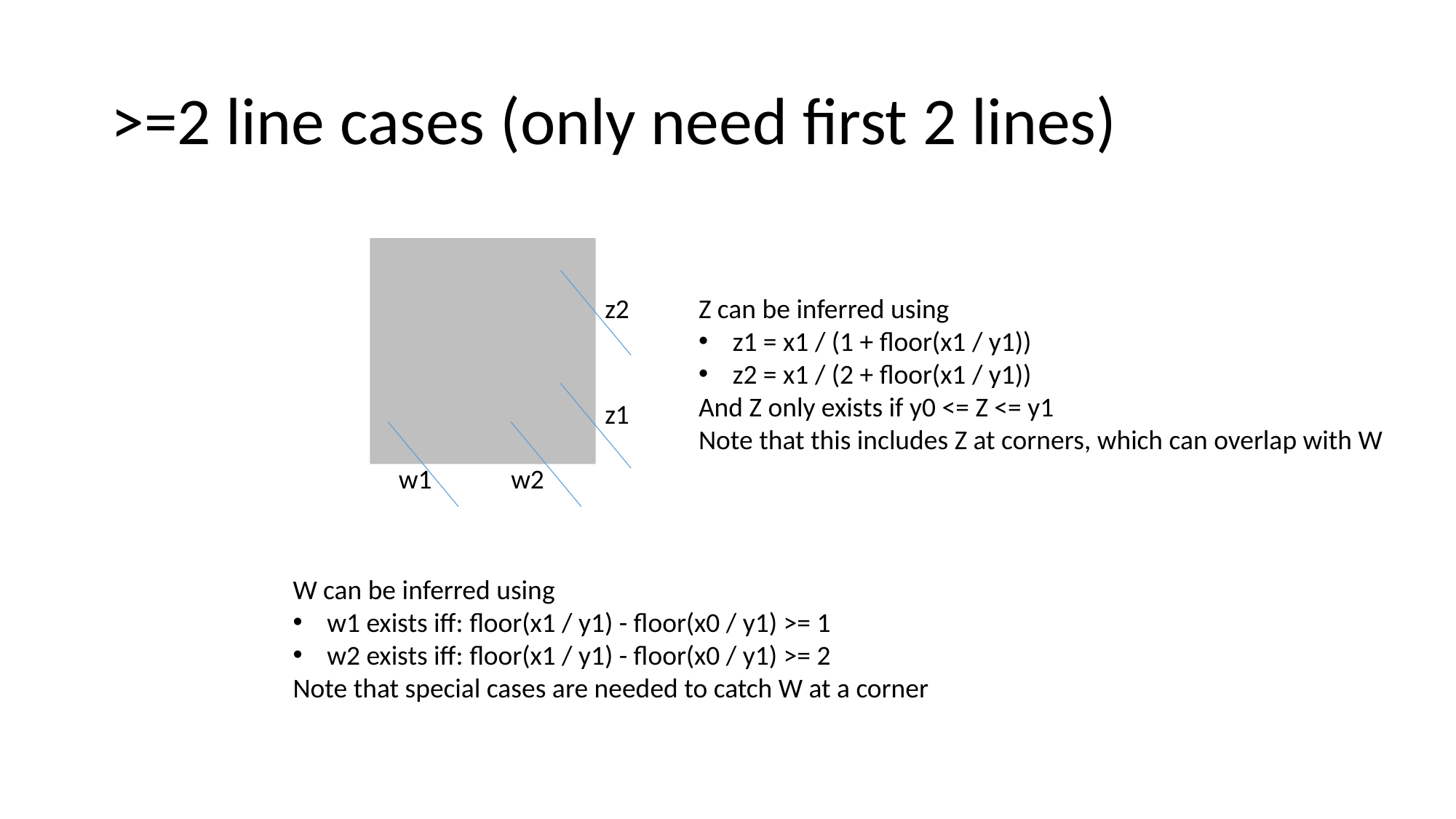

# >=2 line cases (only need first 2 lines)

z2
Z can be inferred using
z1 = x1 / (1 + floor(x1 / y1))
z2 = x1 / (2 + floor(x1 / y1))
And Z only exists if y0 <= Z <= y1
Note that this includes Z at corners, which can overlap with W
z1
w1
w2
W can be inferred using
w1 exists iff: floor(x1 / y1) - floor(x0 / y1) >= 1
w2 exists iff: floor(x1 / y1) - floor(x0 / y1) >= 2
Note that special cases are needed to catch W at a corner